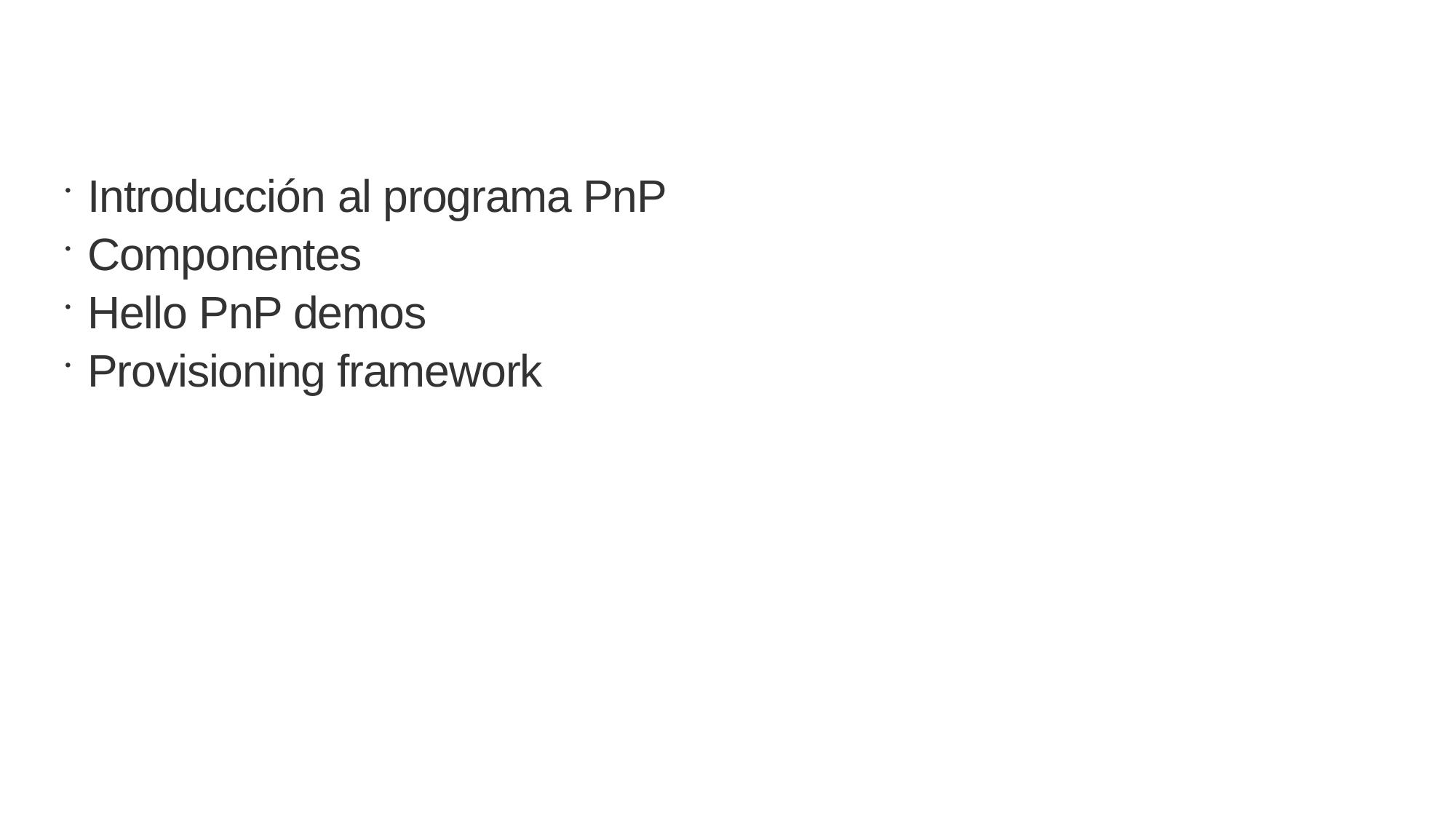

#
Introducción al programa PnP
Componentes
Hello PnP demos
Provisioning framework